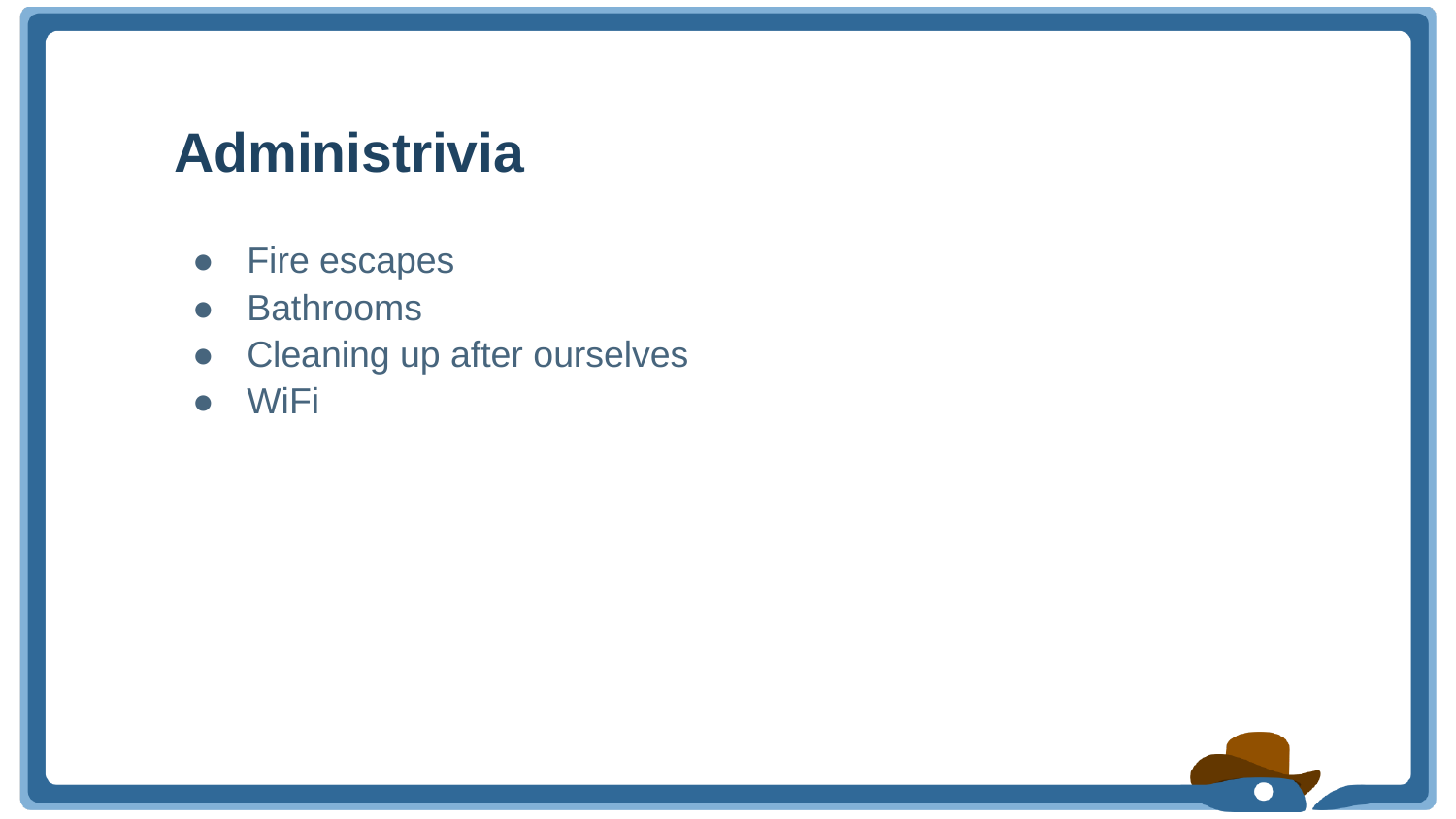

# Administrivia
Fire escapes
Bathrooms
Cleaning up after ourselves
WiFi